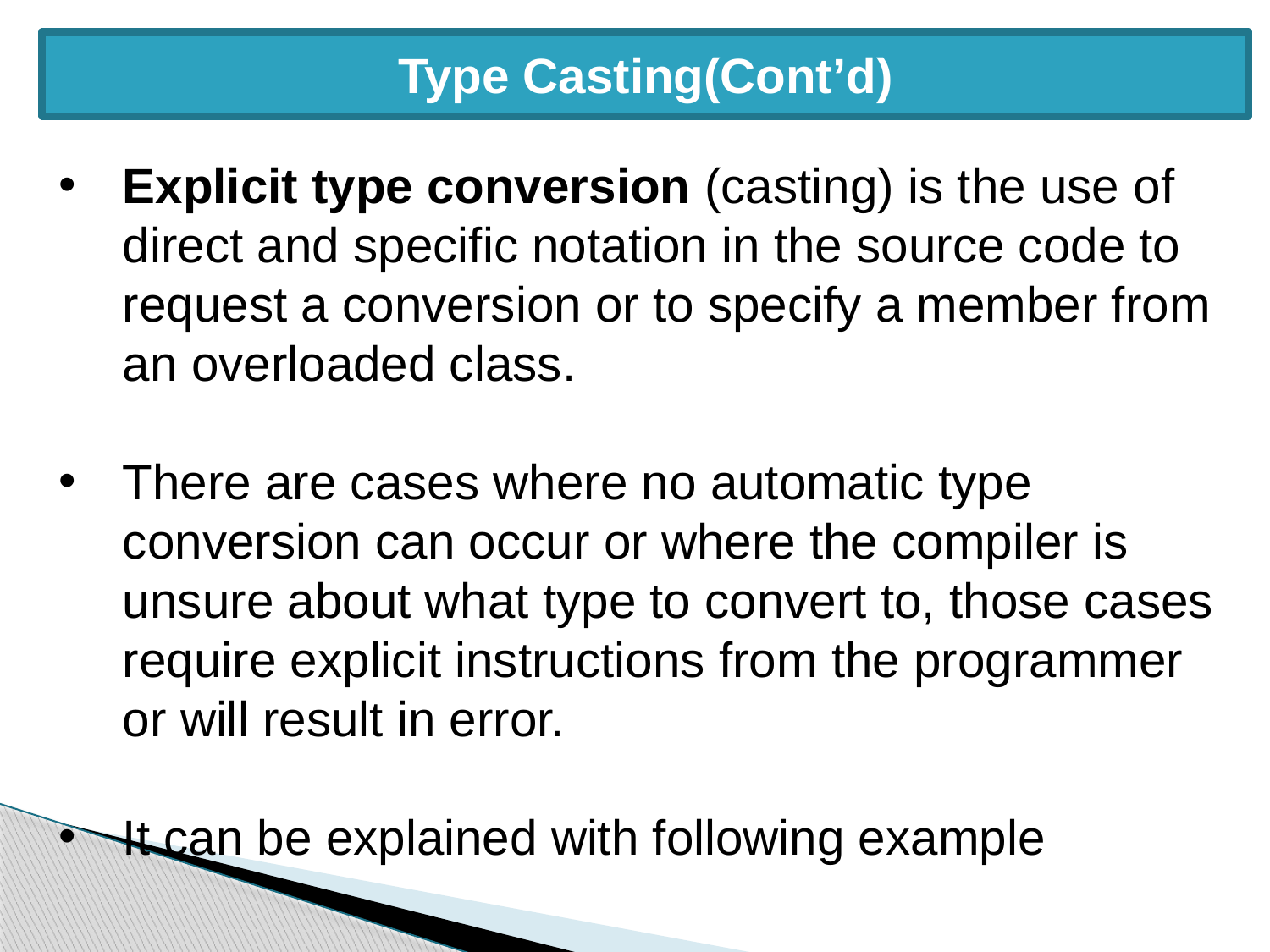

Type Casting(Cont’d)
Explicit type conversion (casting) is the use of direct and specific notation in the source code to request a conversion or to specify a member from an overloaded class.

There are cases where no automatic type conversion can occur or where the compiler is unsure about what type to convert to, those cases require explicit instructions from the programmer or will result in error.

It can be explained with following example